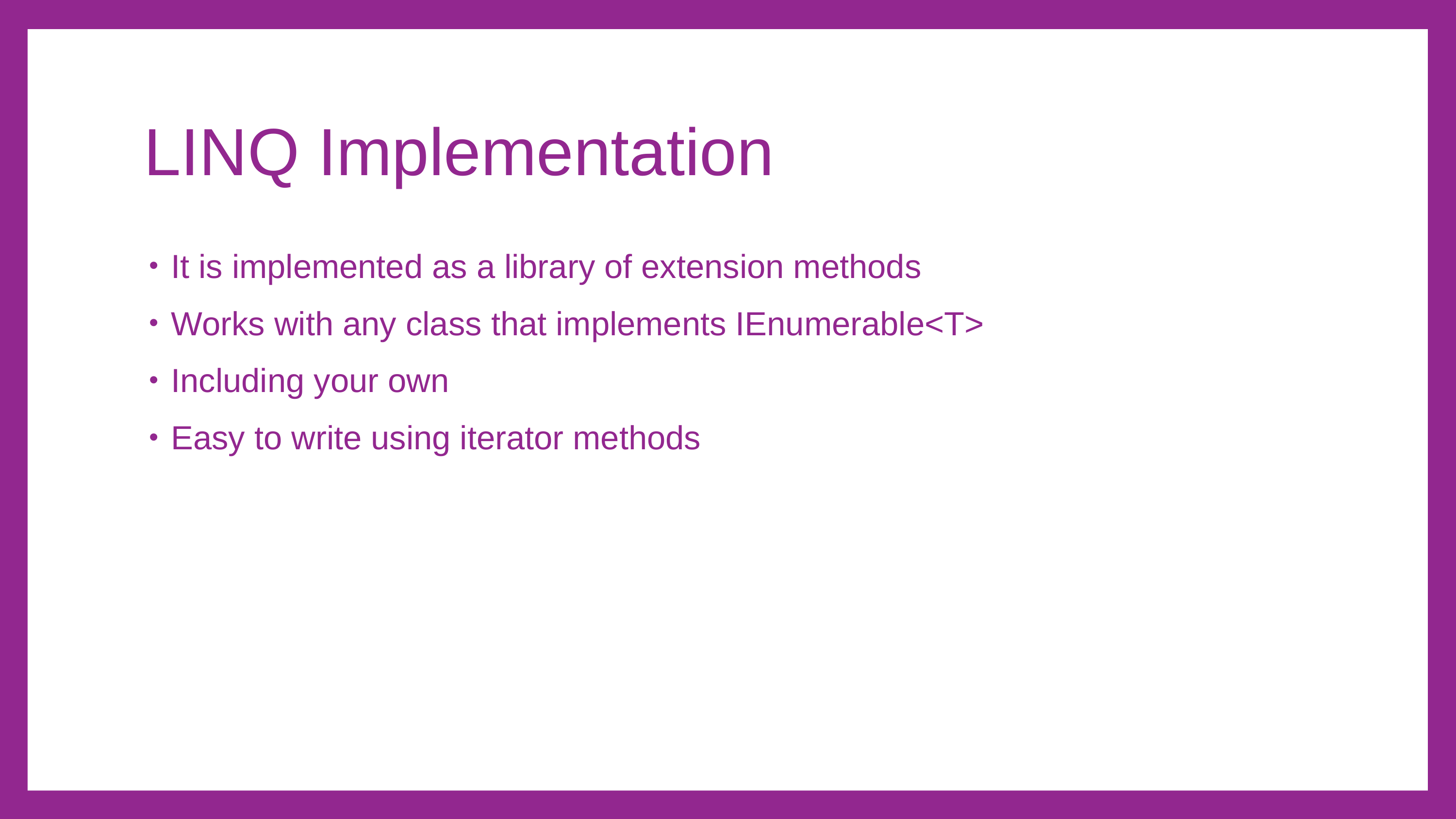

# LINQ Implementation
It is implemented as a library of extension methods
Works with any class that implements IEnumerable<T>
Including your own
Easy to write using iterator methods